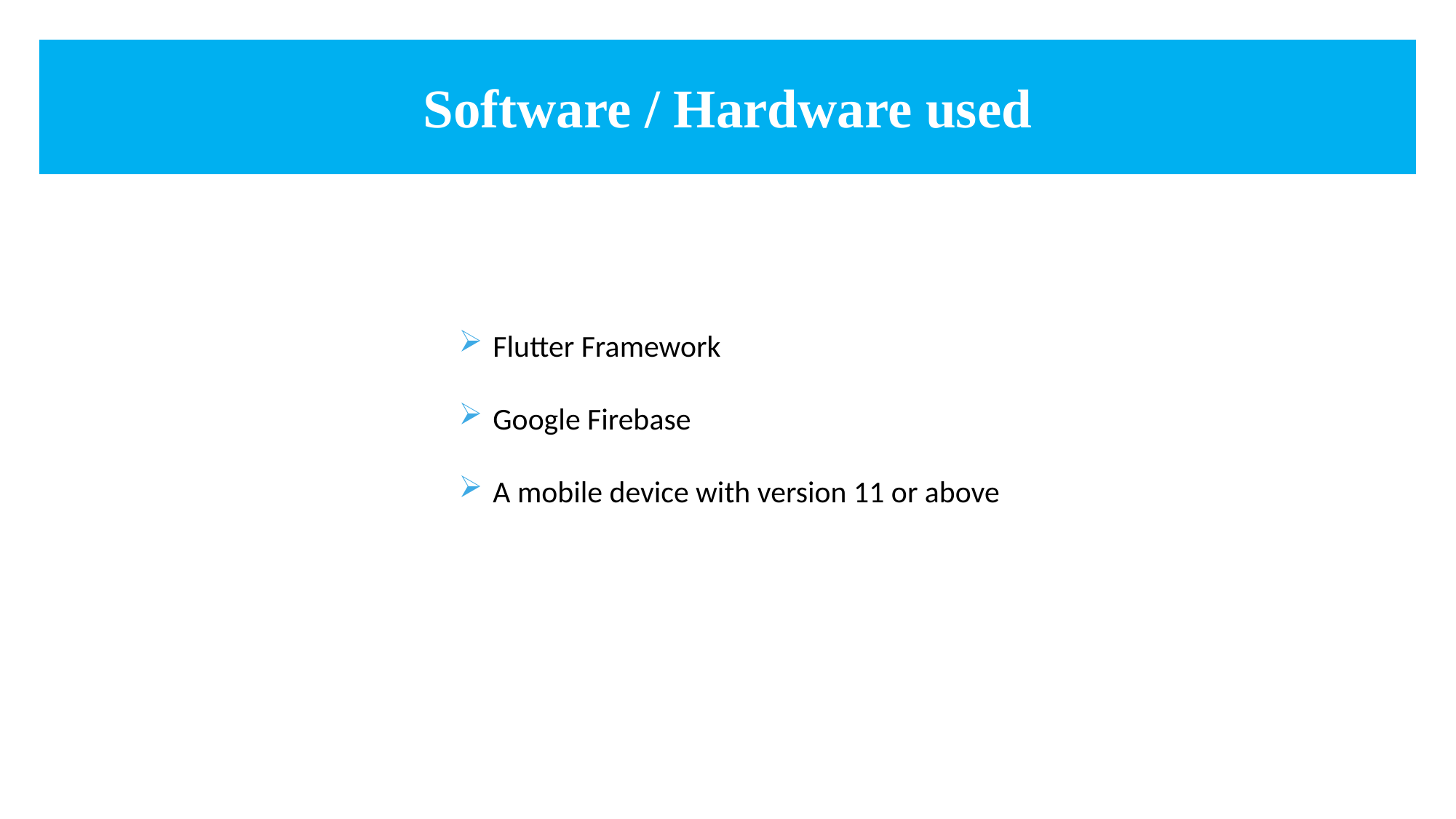

Software / Hardware used

Flutter Framework
Google Firebase
A mobile device with version 11 or above